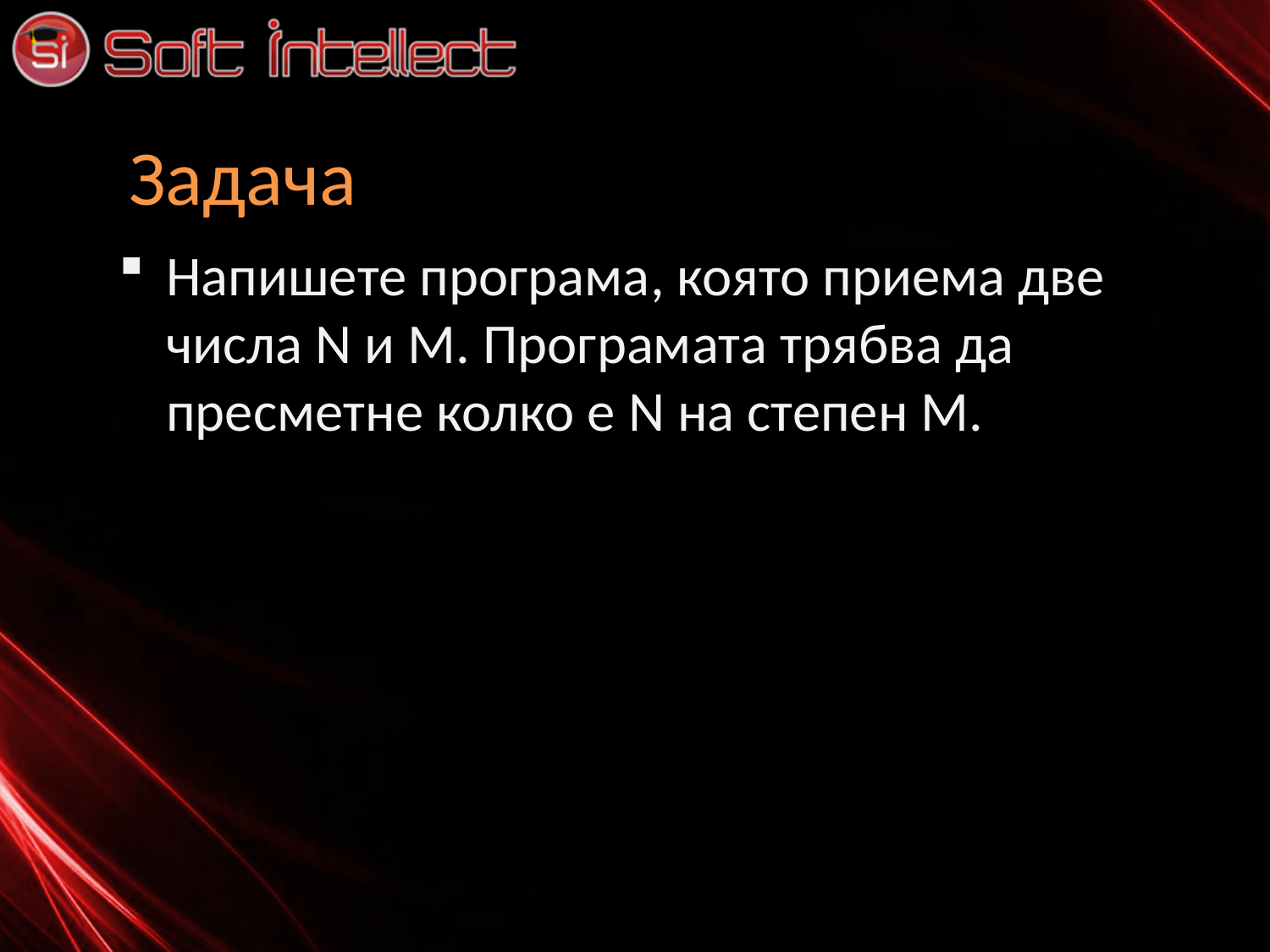

# Задача
Напишете програма, която приема две числа N и M. Програмата трябва да пресметне колко е N на степен М.